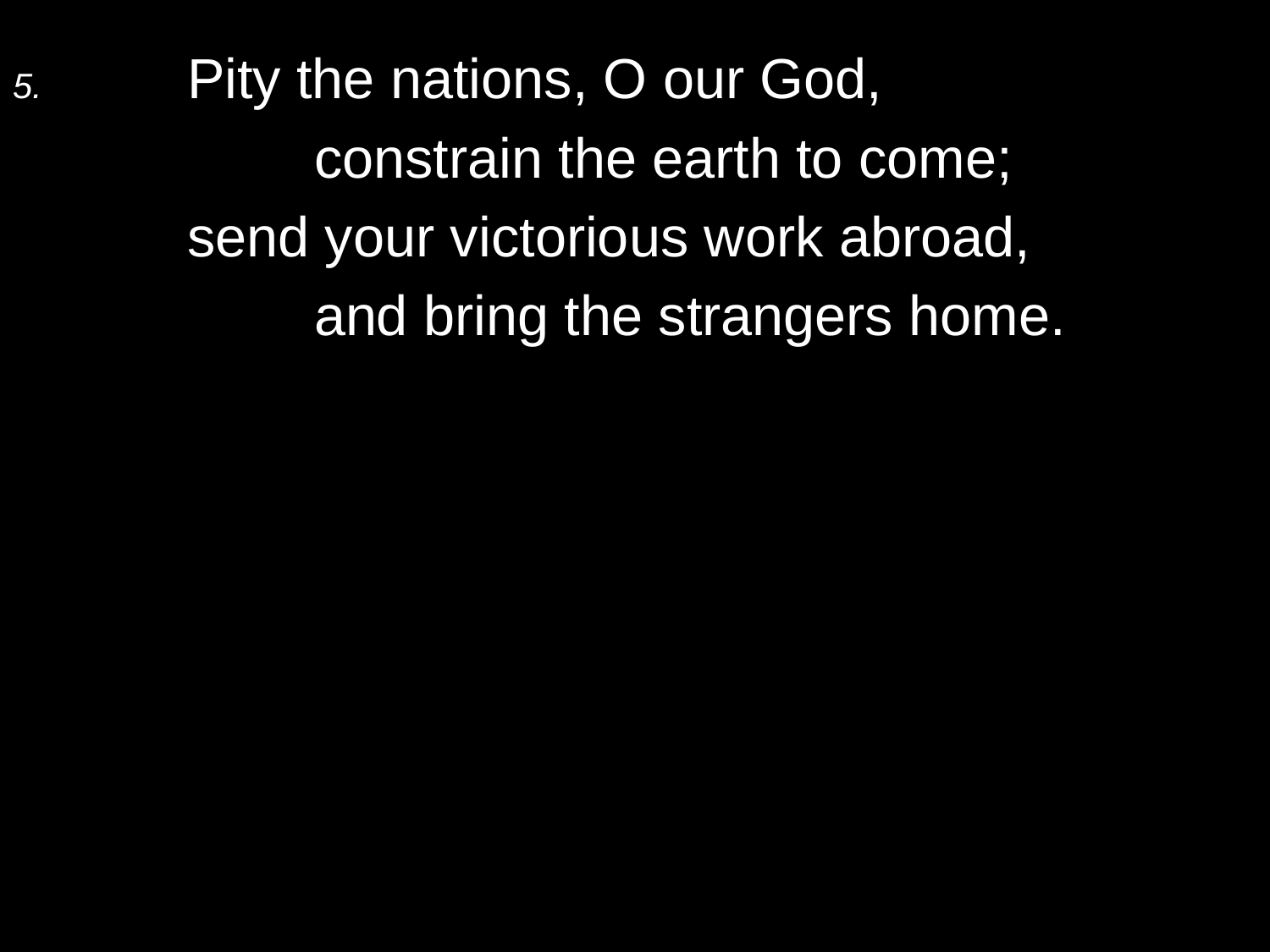

5.	Pity the nations, O our God,
		constrain the earth to come;
	send your victorious work abroad,
		and bring the strangers home.